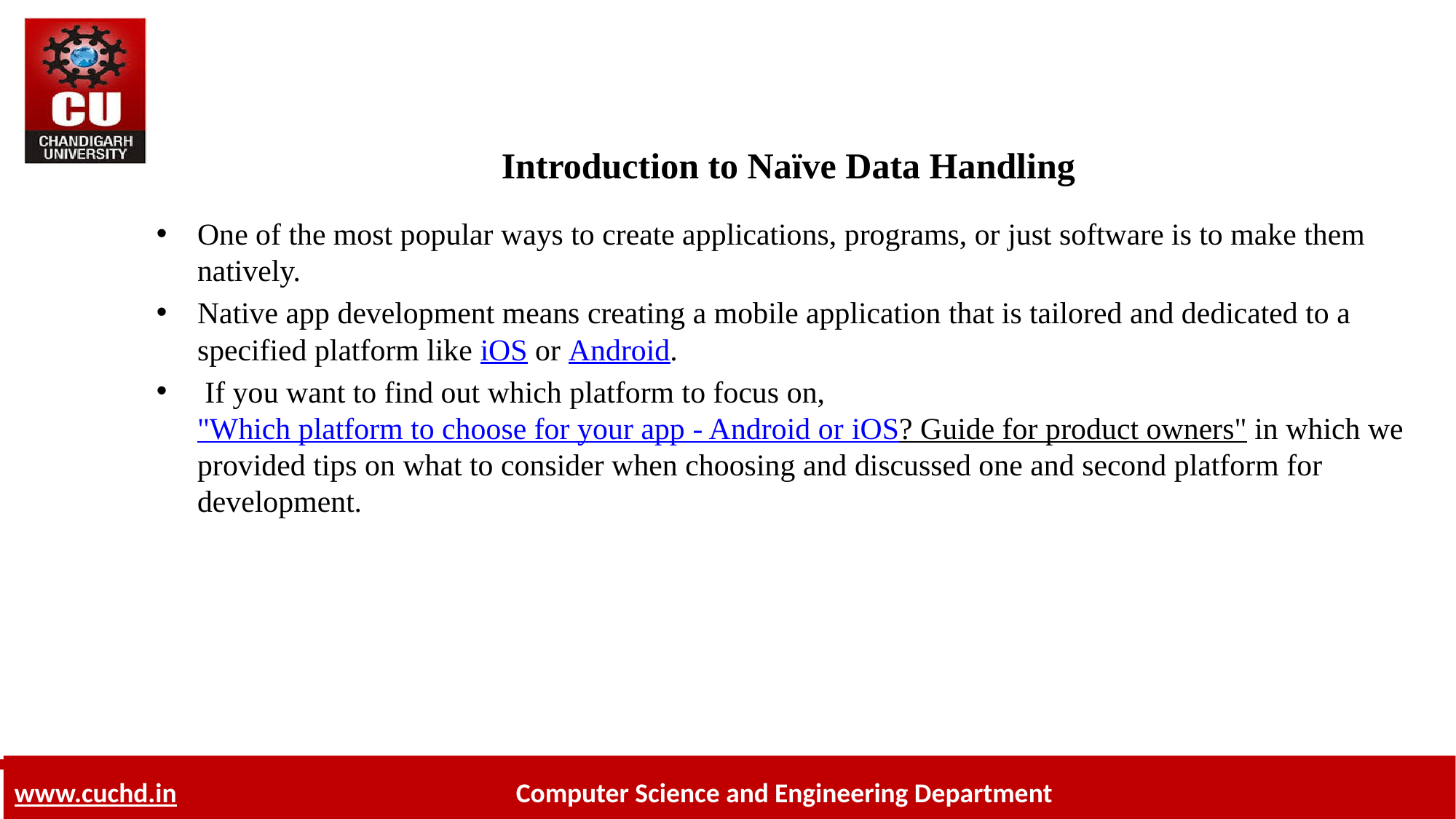

# Introduction to Naïve Data Handling
One of the most popular ways to create applications, programs, or just software is to make them natively.
Native app development means creating a mobile application that is tailored and dedicated to a specified platform like iOS or Android.
 If you want to find out which platform to focus on,  "Which platform to choose for your app - Android or iOS? Guide for product owners" in which we provided tips on what to consider when choosing and discussed one and second platform for development.